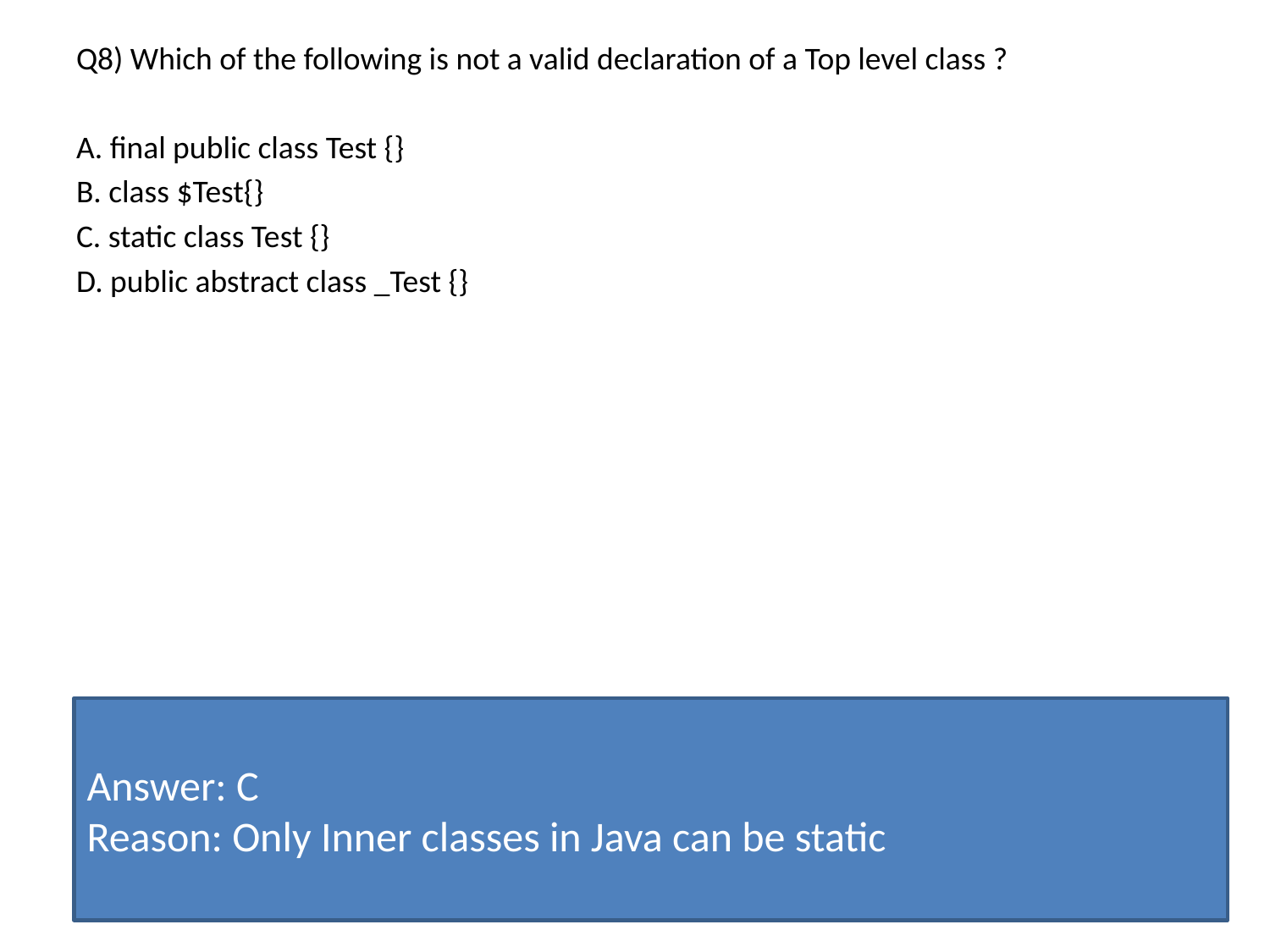

Q8) Which of the following is not a valid declaration of a Top level class ?

A. final public class Test {}
B. class $Test{}
C. static class Test {}
D. public abstract class _Test {}

Answer: C
Reason: Only Inner classes in Java can be static